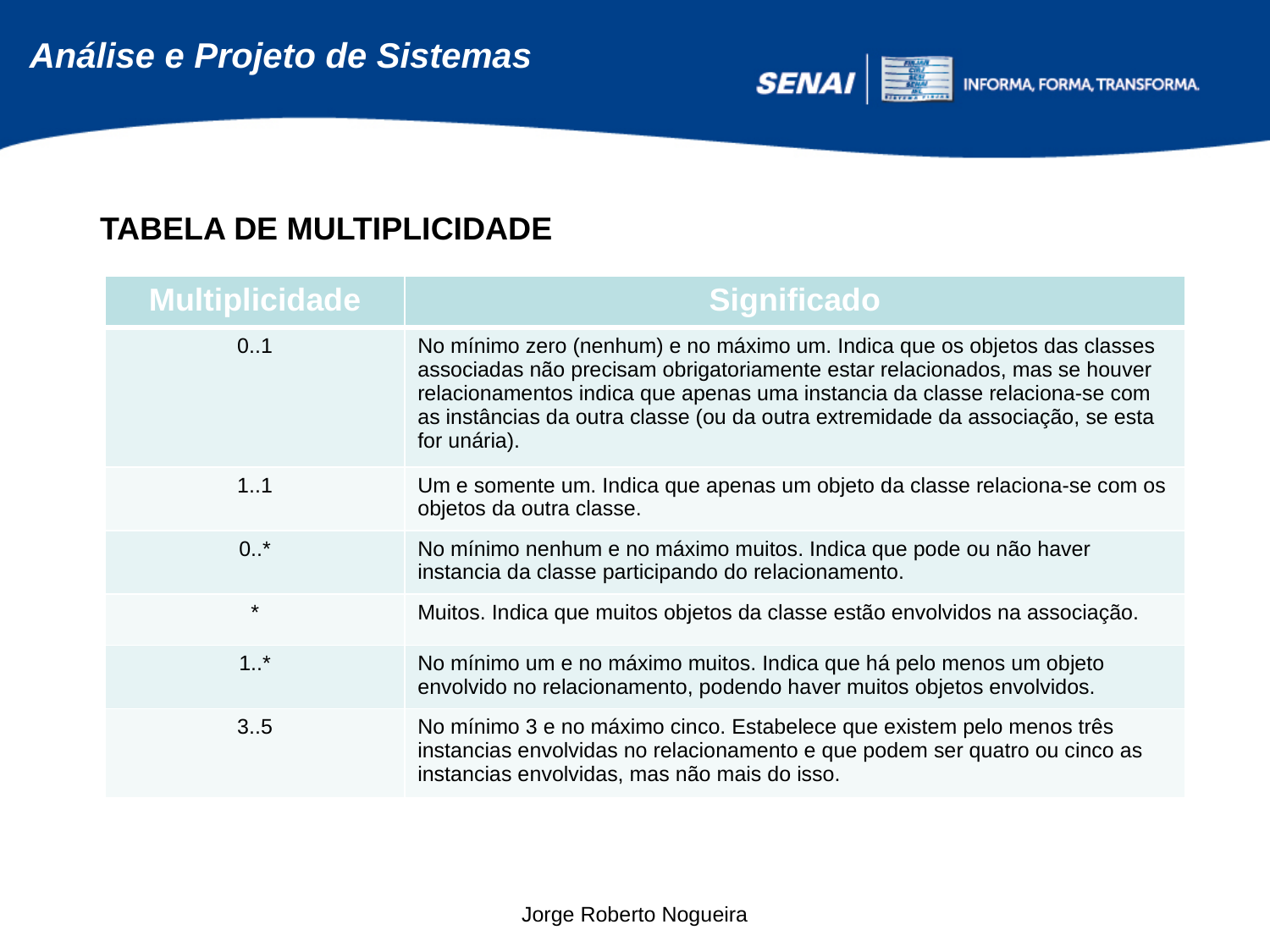

TABELA DE MULTIPLICIDADE
| Multiplicidade | Significado |
| --- | --- |
| 0..1 | No mínimo zero (nenhum) e no máximo um. Indica que os objetos das classes associadas não precisam obrigatoriamente estar relacionados, mas se houver relacionamentos indica que apenas uma instancia da classe relaciona-se com as instâncias da outra classe (ou da outra extremidade da associação, se esta for unária). |
| 1..1 | Um e somente um. Indica que apenas um objeto da classe relaciona-se com os objetos da outra classe. |
| 0..\* | No mínimo nenhum e no máximo muitos. Indica que pode ou não haver instancia da classe participando do relacionamento. |
| \* | Muitos. Indica que muitos objetos da classe estão envolvidos na associação. |
| 1..\* | No mínimo um e no máximo muitos. Indica que há pelo menos um objeto envolvido no relacionamento, podendo haver muitos objetos envolvidos. |
| 3..5 | No mínimo 3 e no máximo cinco. Estabelece que existem pelo menos três instancias envolvidas no relacionamento e que podem ser quatro ou cinco as instancias envolvidas, mas não mais do isso. |
Jorge Roberto Nogueira